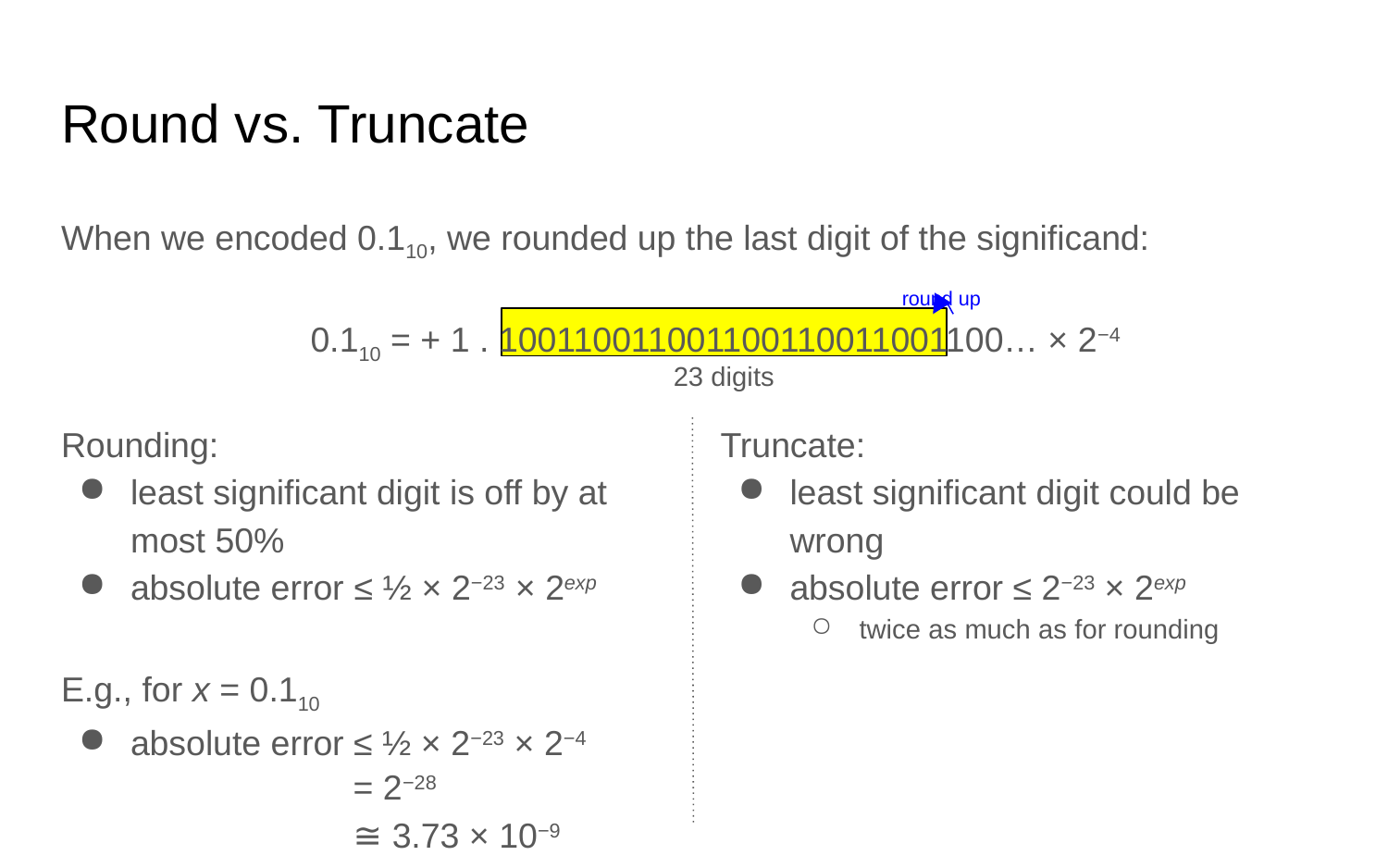

# Round vs. Truncate
When we encoded 0.110, we rounded up the last digit of the significand:
round up
0.110 = + 1 . 100110011001100110011001100… × 2−4

23 digits
Rounding:
Truncate:
least significant digit is off by at most 50%
absolute error
least significant digit could be wrong
absolute error ≤ 2−23 × 2exp
twice as much as for rounding

≤ ½
× 2−23
× 2exp
E.g., for x = 0.110
absolute error ≤ ½ × 2−23 × 2−4

= 2−28
≅ 3.73 × 10−9